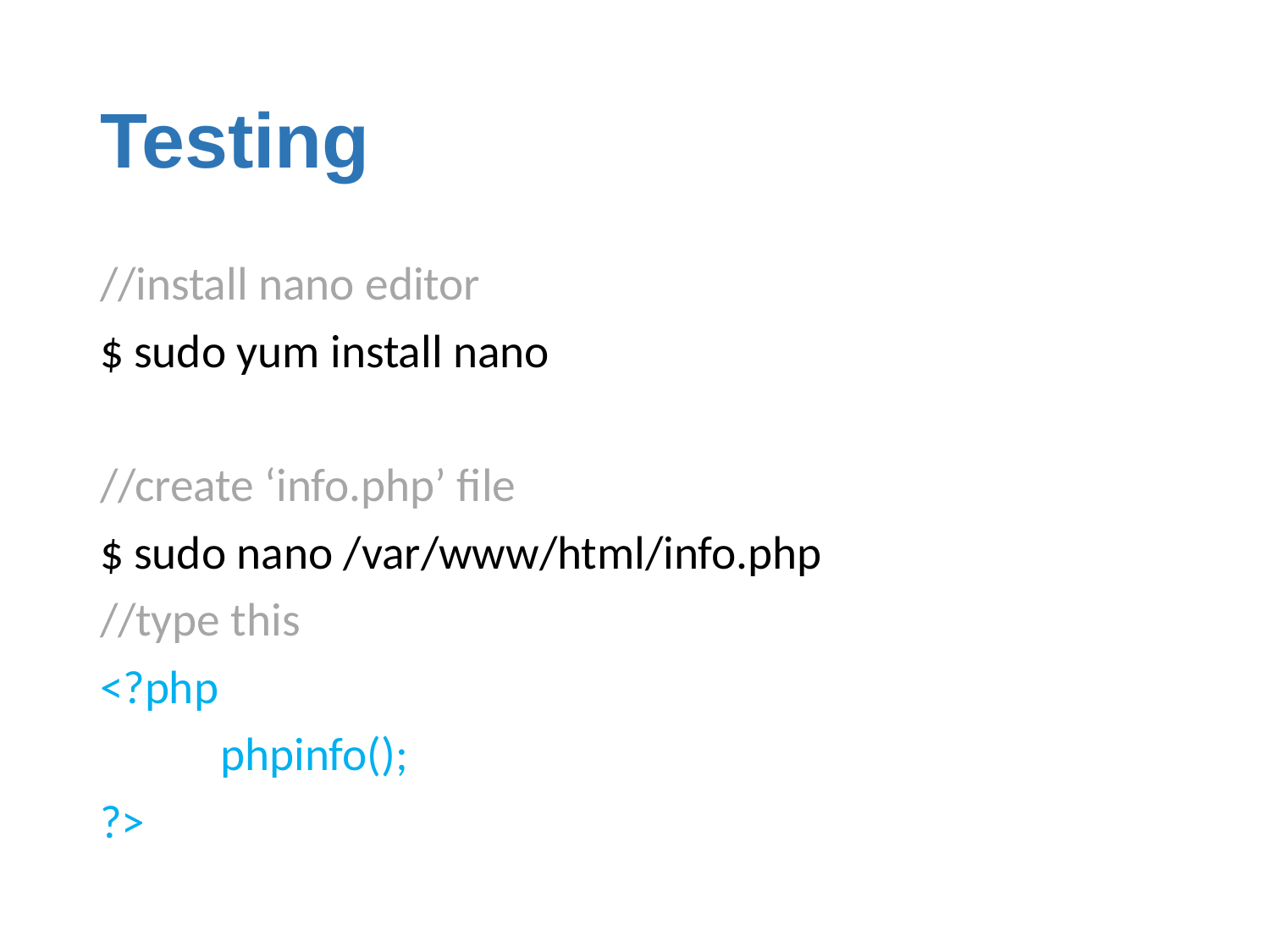

# Testing
//install nano editor
$ sudo yum install nano

//create ‘info.php’ file
$ sudo nano /var/www/html/info.php
//type this
<?php
	phpinfo();
?>